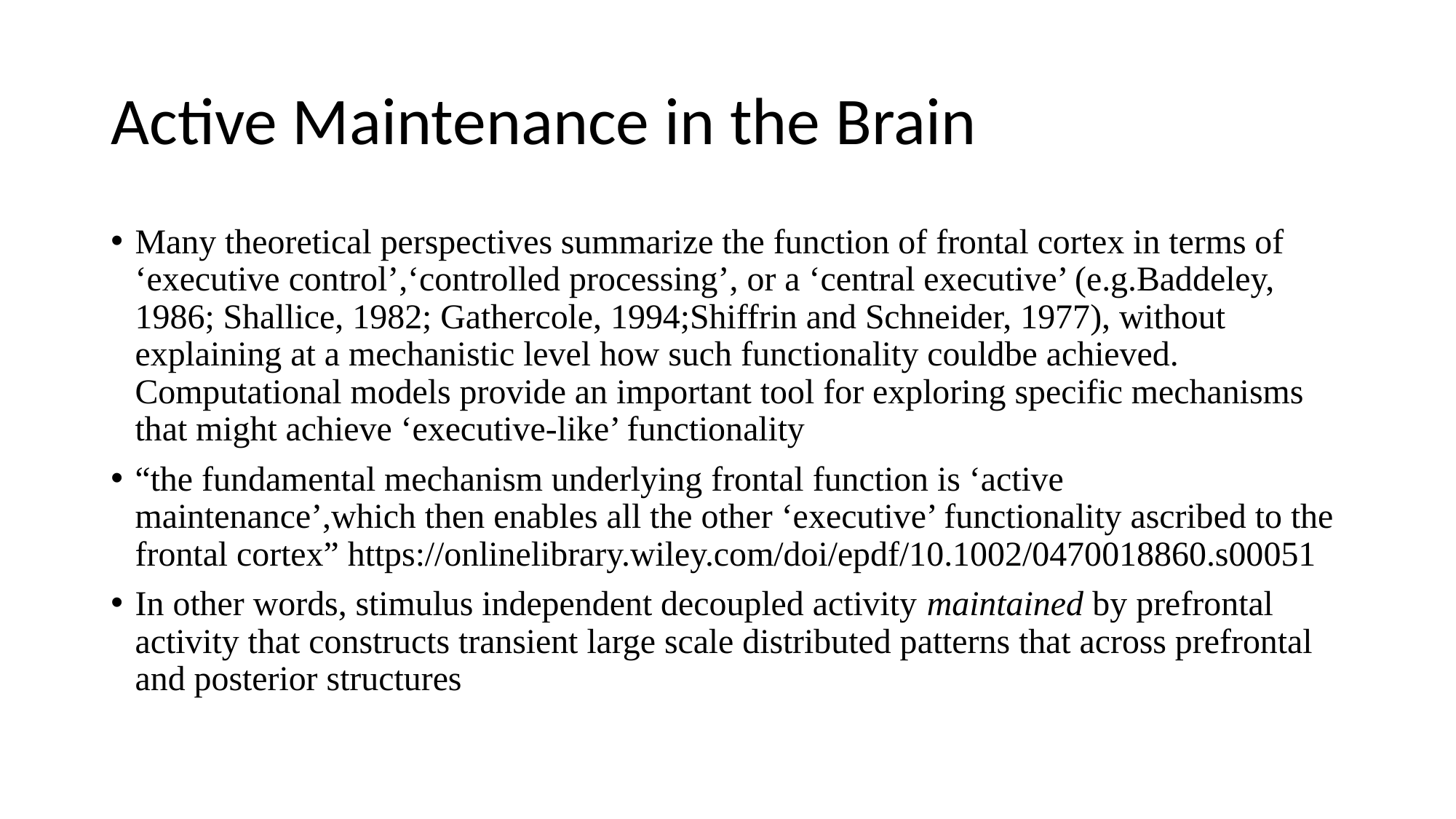

# Active Maintenance in the Brain
Many theoretical perspectives summarize the function of frontal cortex in terms of ‘executive control’,‘controlled processing’, or a ‘central executive’ (e.g.Baddeley, 1986; Shallice, 1982; Gathercole, 1994;Shiffrin and Schneider, 1977), without explaining at a mechanistic level how such functionality couldbe achieved. Computational models provide an important tool for exploring specific mechanisms that might achieve ‘executive-like’ functionality
“the fundamental mechanism underlying frontal function is ‘active maintenance’,which then enables all the other ‘executive’ functionality ascribed to the frontal cortex” https://onlinelibrary.wiley.com/doi/epdf/10.1002/0470018860.s00051
In other words, stimulus independent decoupled activity maintained by prefrontal activity that constructs transient large scale distributed patterns that across prefrontal and posterior structures